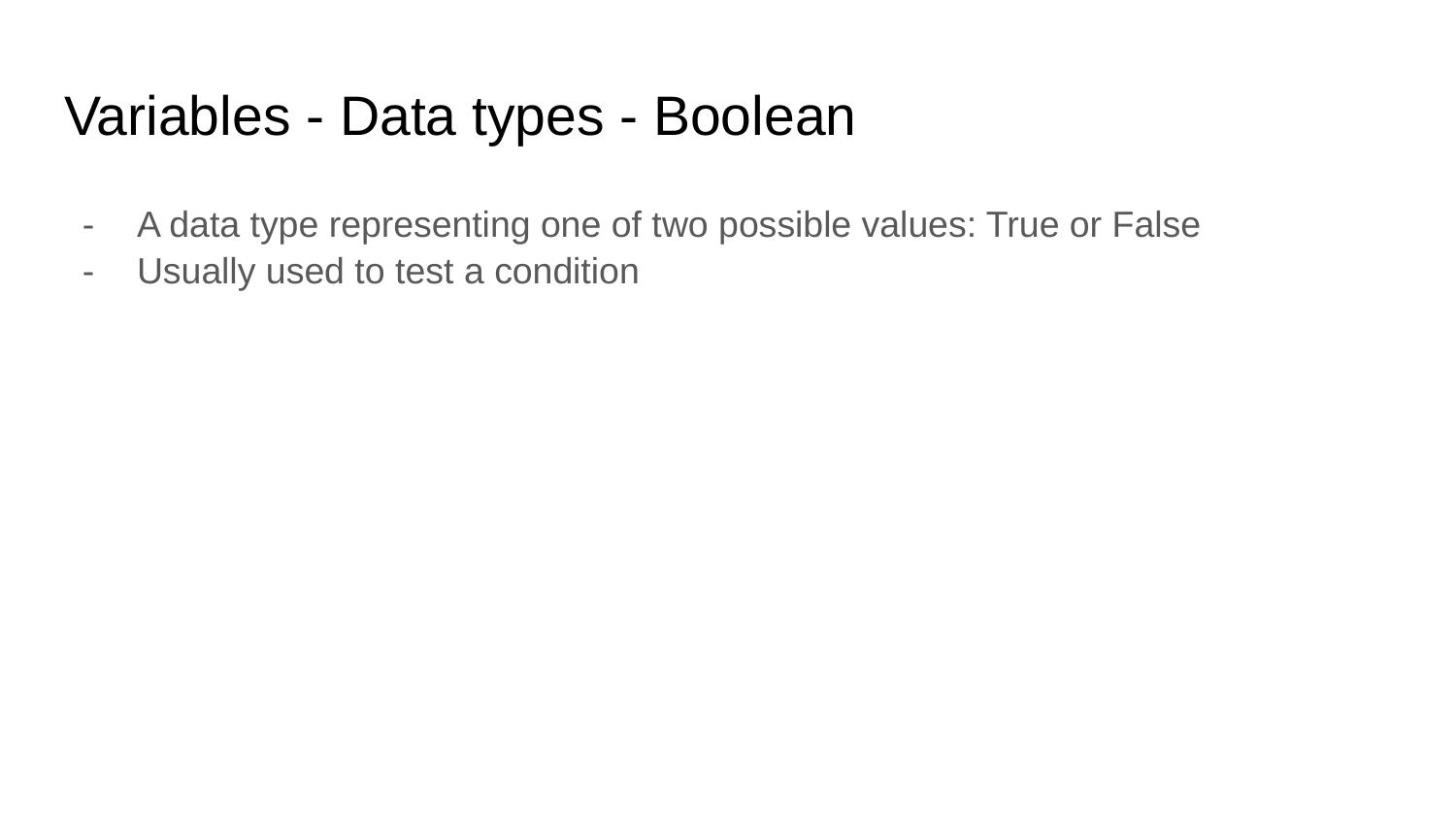

# Variables - Data types - Boolean
A data type representing one of two possible values: True or False
Usually used to test a condition